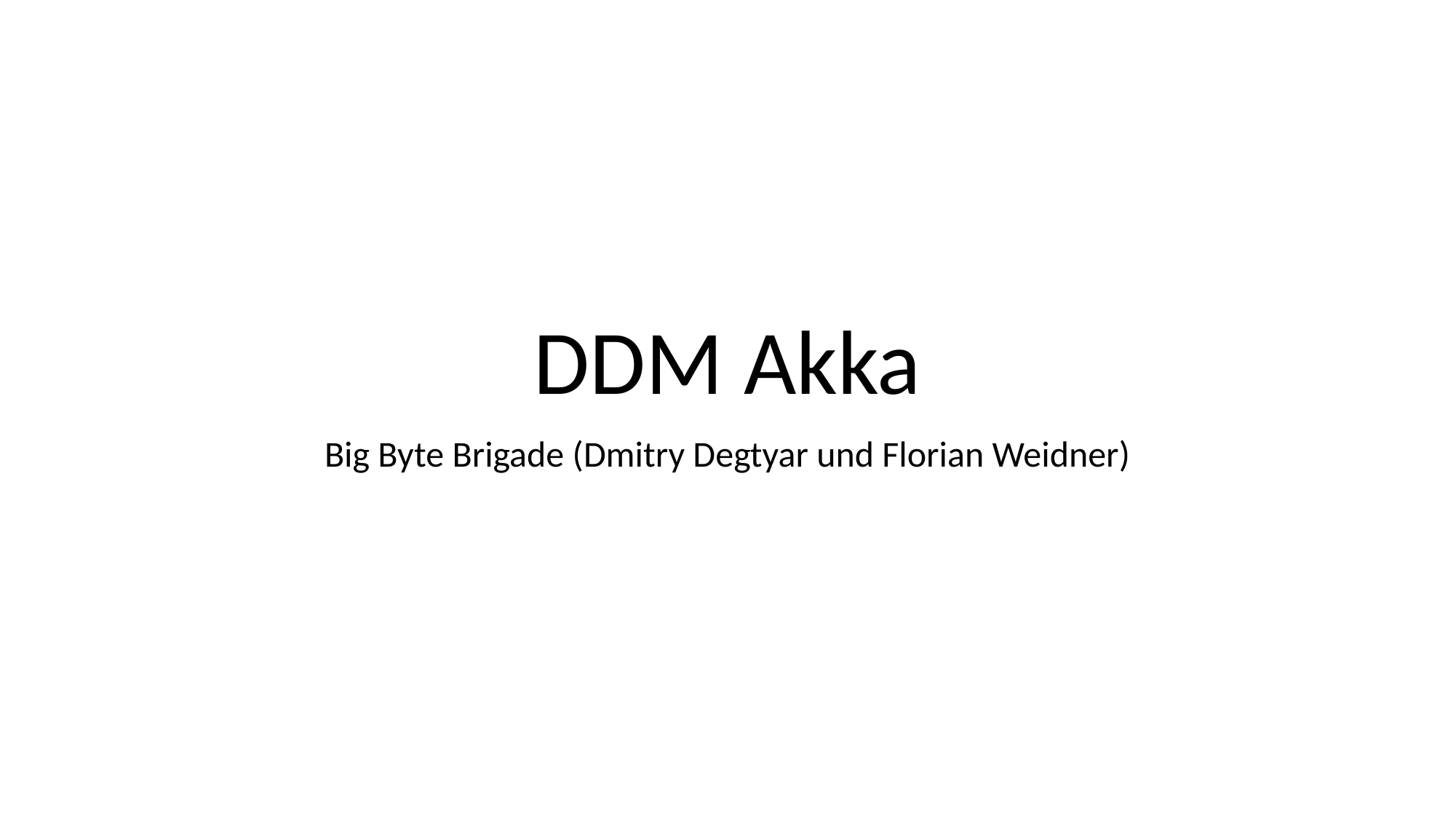

# DDM Akka
Big Byte Brigade (Dmitry Degtyar und Florian Weidner)